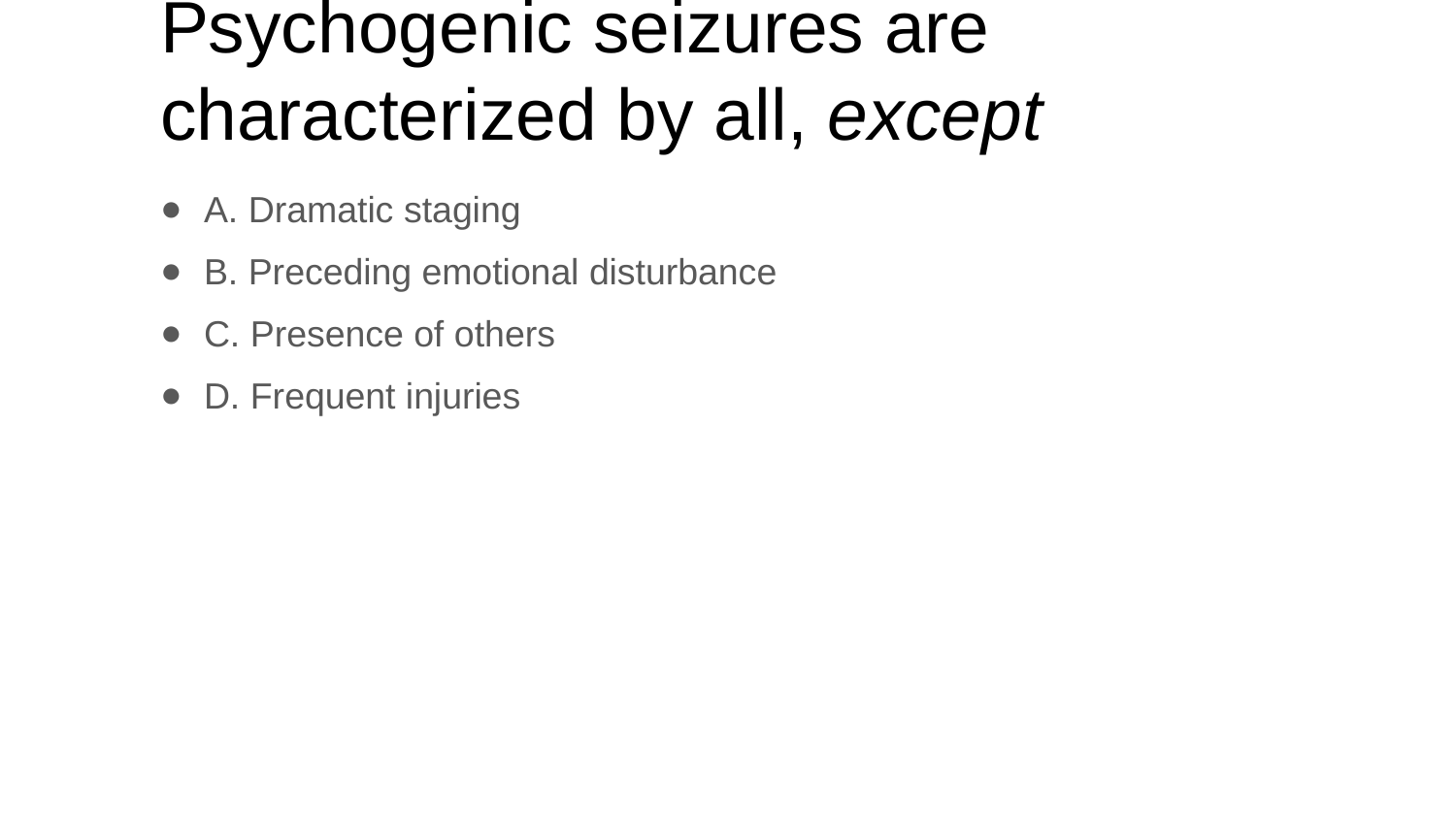

# Psychogenic seizures are characterized by all, except
A. Dramatic staging
B. Preceding emotional disturbance
C. Presence of others
D. Frequent injuries